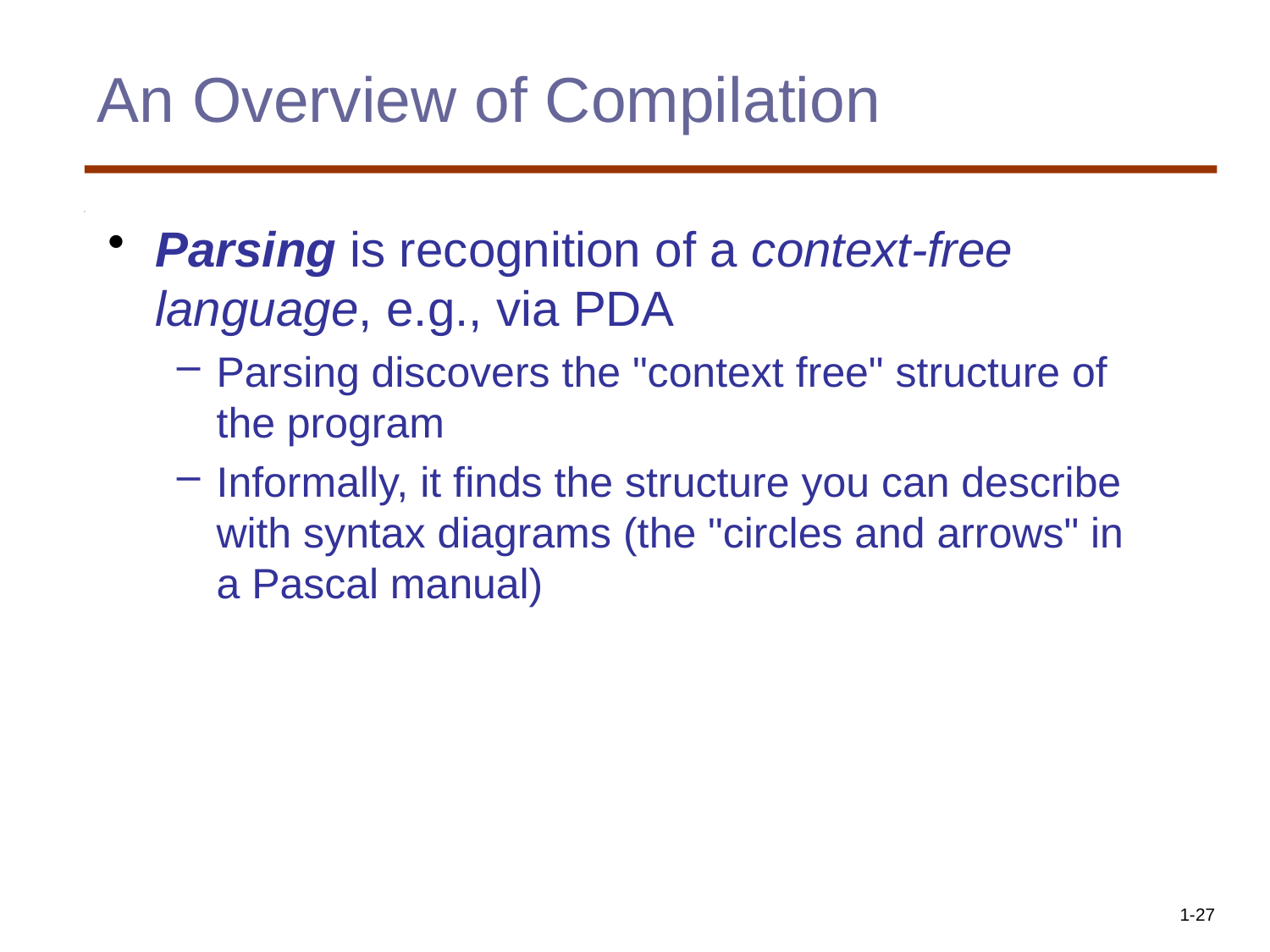

# An Overview of Compilation
Parsing is recognition of a context-free language, e.g., via PDA
Parsing discovers the "context free" structure of the program
Informally, it finds the structure you can describe with syntax diagrams (the "circles and arrows" in a Pascal manual)
1-27